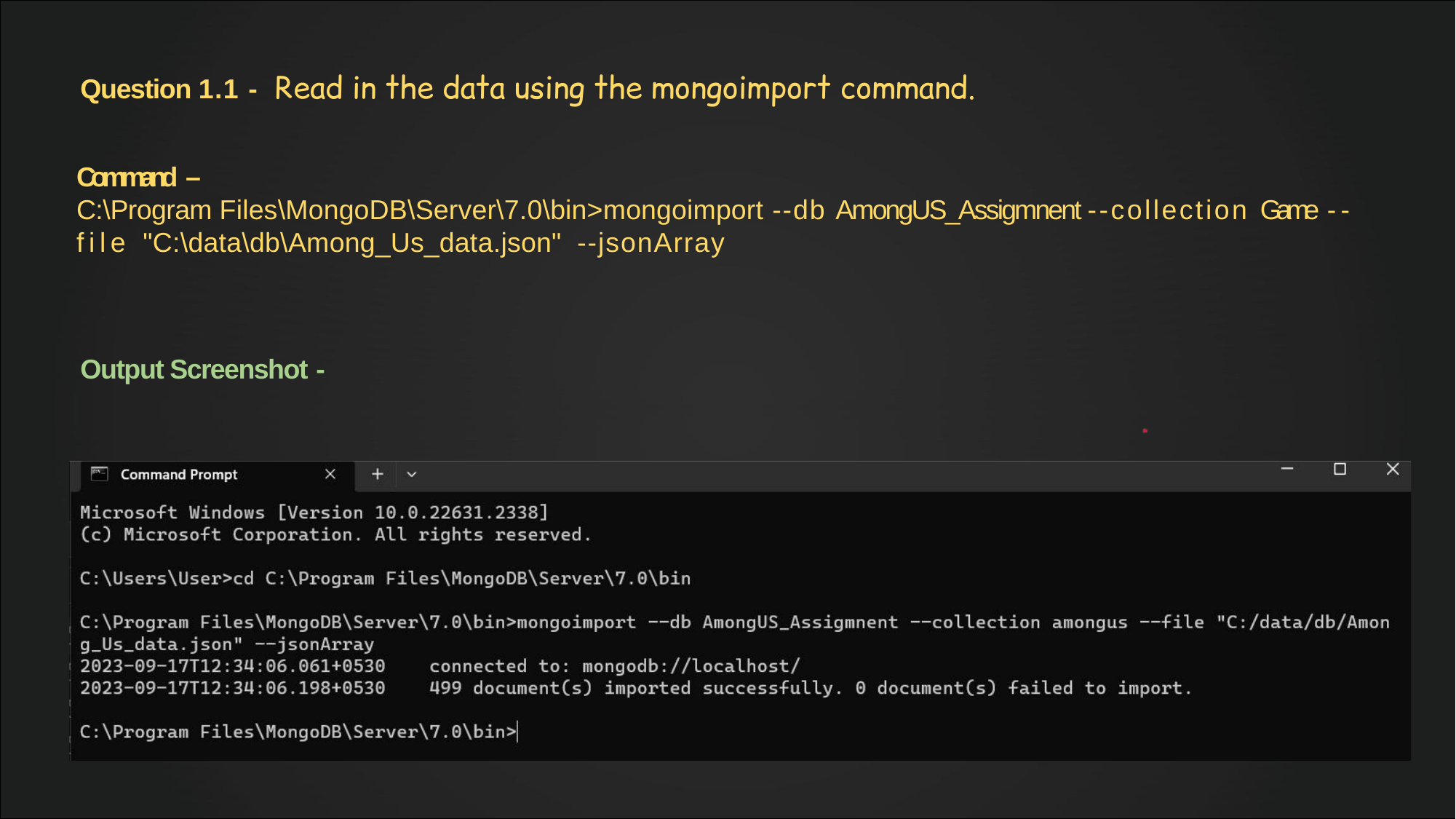

# Question 1.1 - Read in the data using the mongoimport command.
Command –
C:\Program Files\MongoDB\Server\7.0\bin>mongoimport --db AmongUS_Assigmnent --collection Game --  file "C:\data\db\Among_Us_data.json" --jsonArray
Output Screenshot -